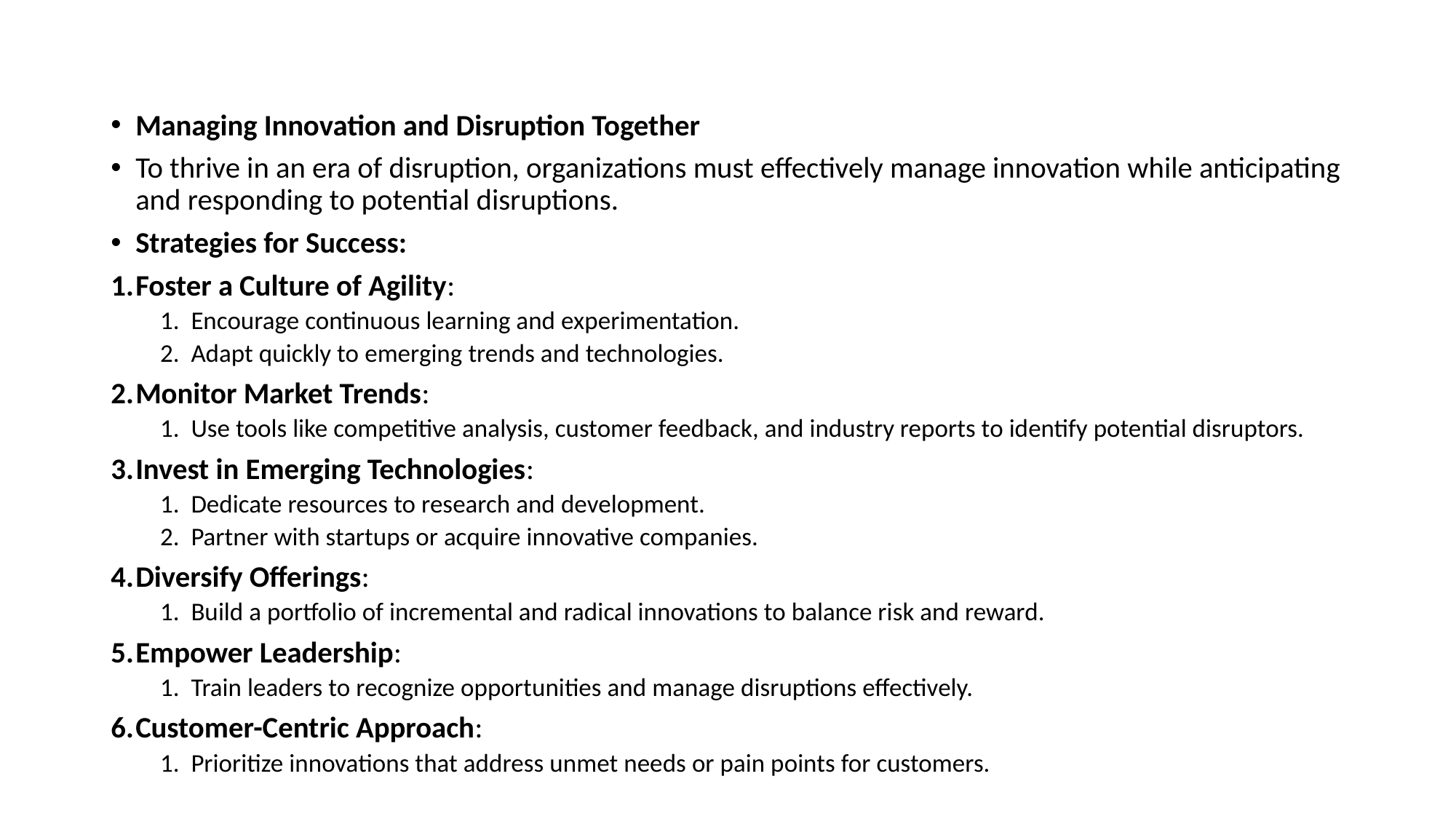

#
Managing Innovation and Disruption Together
To thrive in an era of disruption, organizations must effectively manage innovation while anticipating and responding to potential disruptions.
Strategies for Success:
Foster a Culture of Agility:
Encourage continuous learning and experimentation.
Adapt quickly to emerging trends and technologies.
Monitor Market Trends:
Use tools like competitive analysis, customer feedback, and industry reports to identify potential disruptors.
Invest in Emerging Technologies:
Dedicate resources to research and development.
Partner with startups or acquire innovative companies.
Diversify Offerings:
Build a portfolio of incremental and radical innovations to balance risk and reward.
Empower Leadership:
Train leaders to recognize opportunities and manage disruptions effectively.
Customer-Centric Approach:
Prioritize innovations that address unmet needs or pain points for customers.